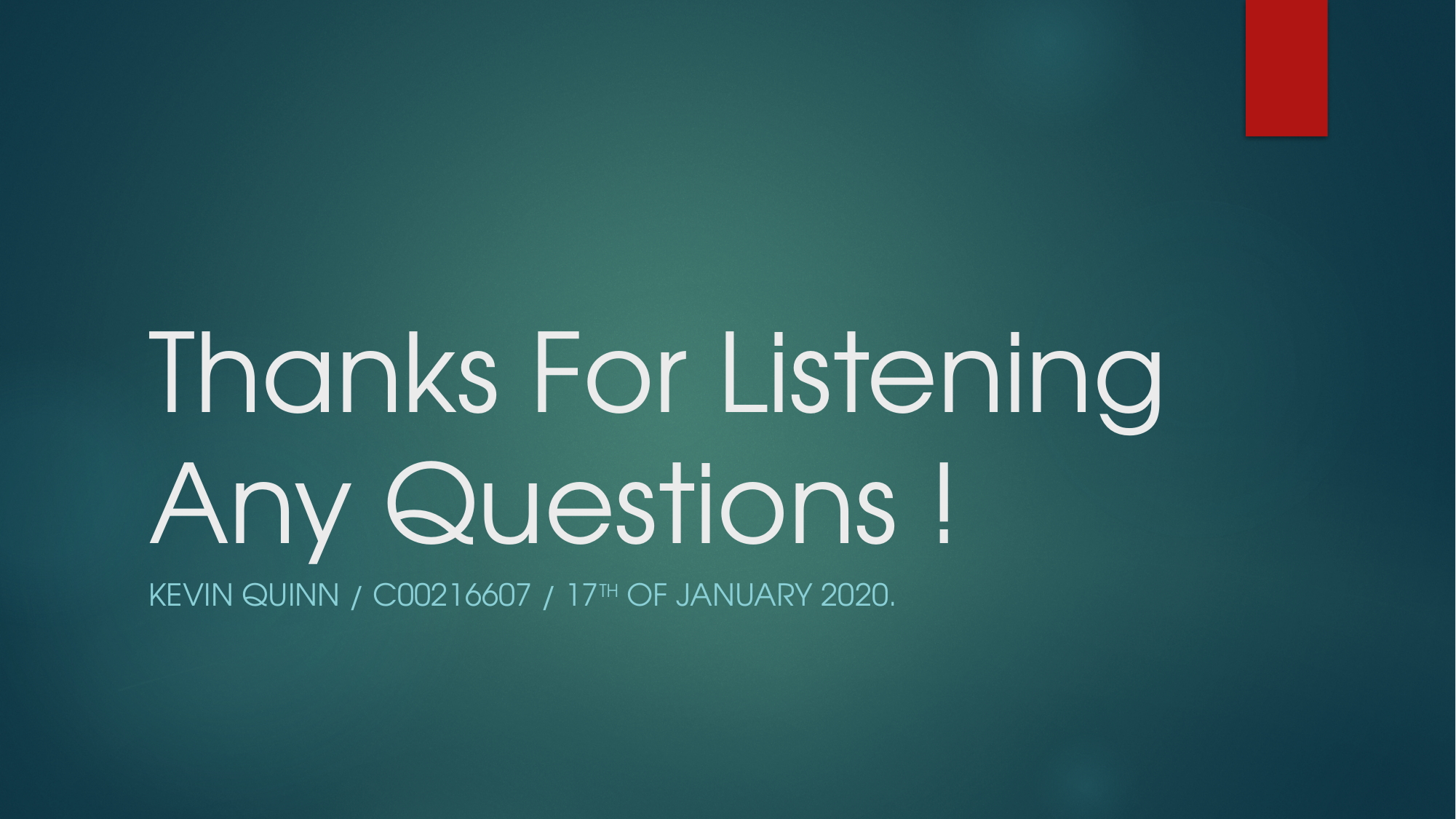

# Thanks For Listening Any Questions !
Kevin Quinn / C00216607 / 17th of January 2020.